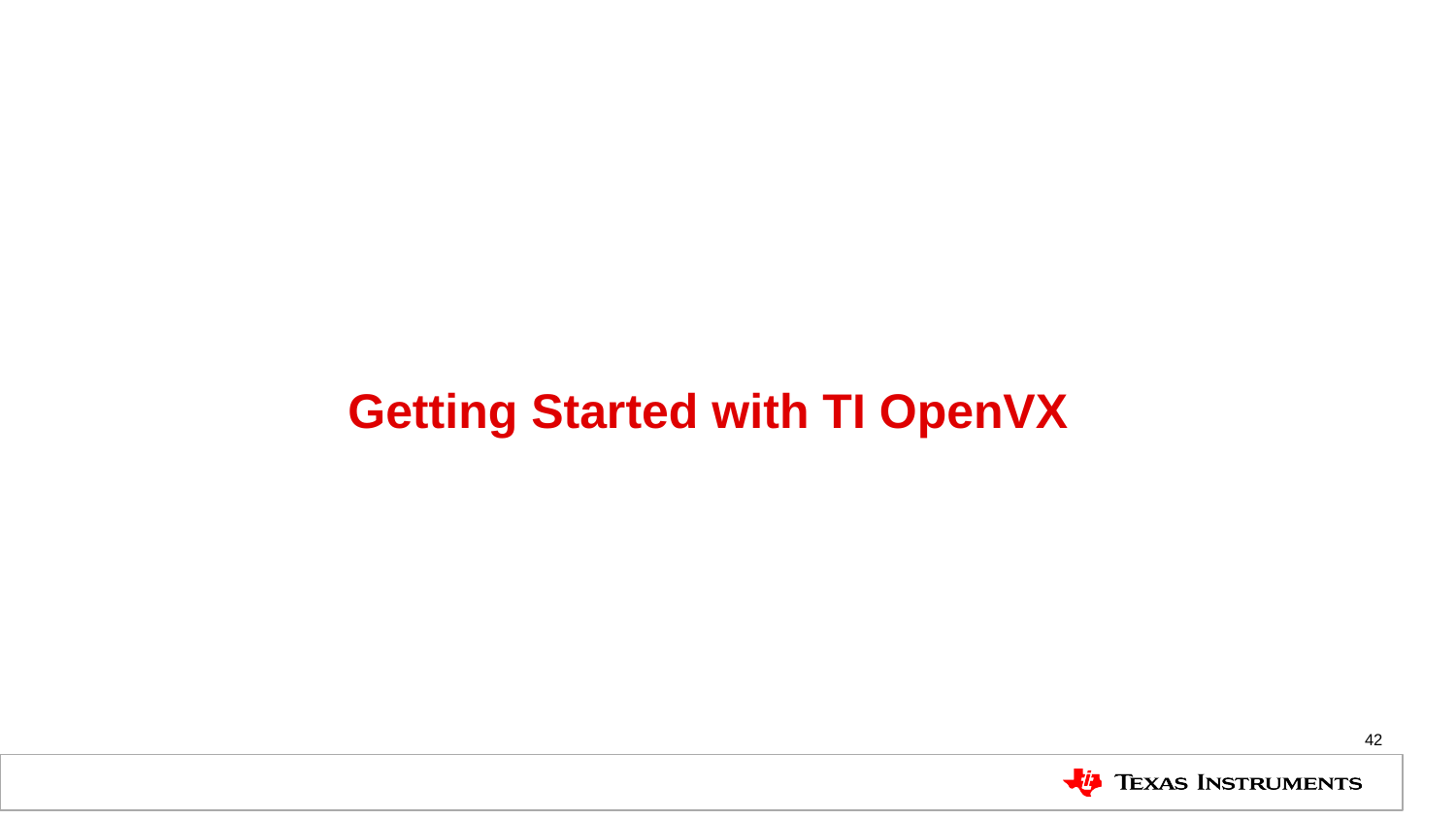

# Getting Started with TI OpenVX
42